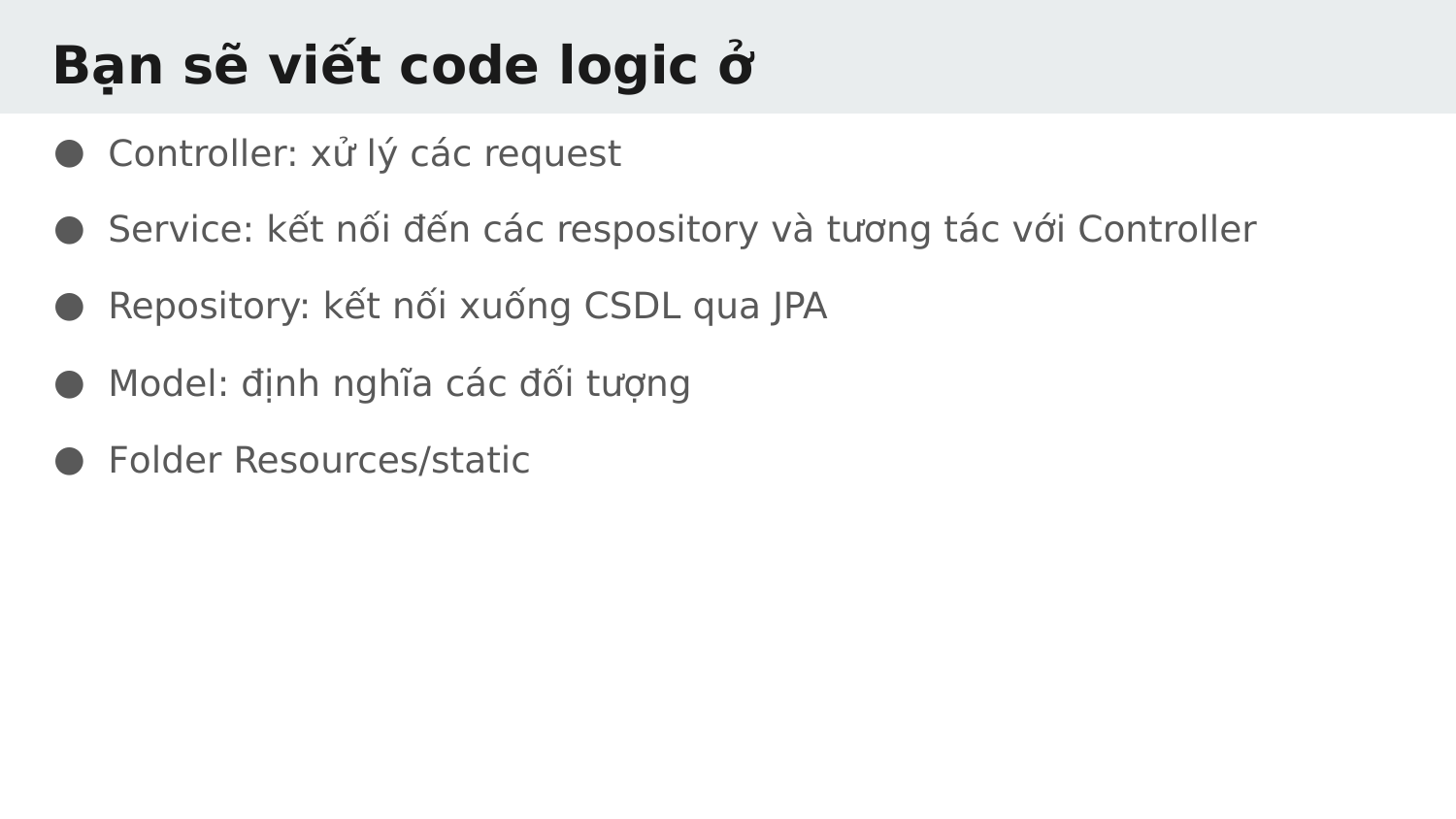

# Bạn sẽ viết code logic ở
Controller: xử lý các request
Service: kết nối đến các respository và tương tác với Controller
Repository: kết nối xuống CSDL qua JPA
Model: định nghĩa các đối tượng
Folder Resources/static